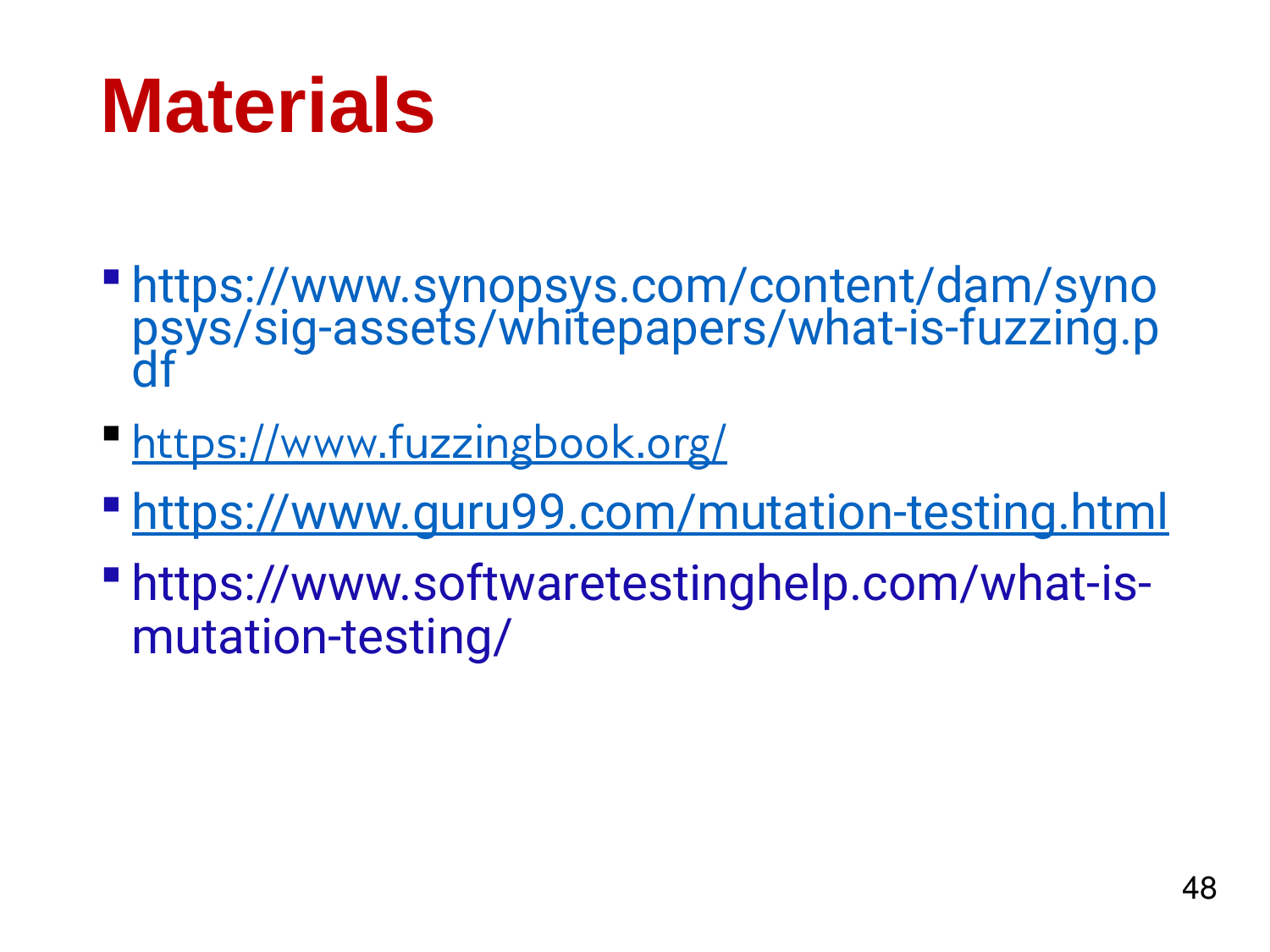

# Materials
https://www.synopsys.com/content/dam/synopsys/sig-assets/whitepapers/what-is-fuzzing.pdf
https://www.fuzzingbook.org/
https://www.guru99.com/mutation-testing.html
https://www.softwaretestinghelp.com/what-is-mutation-testing/

48